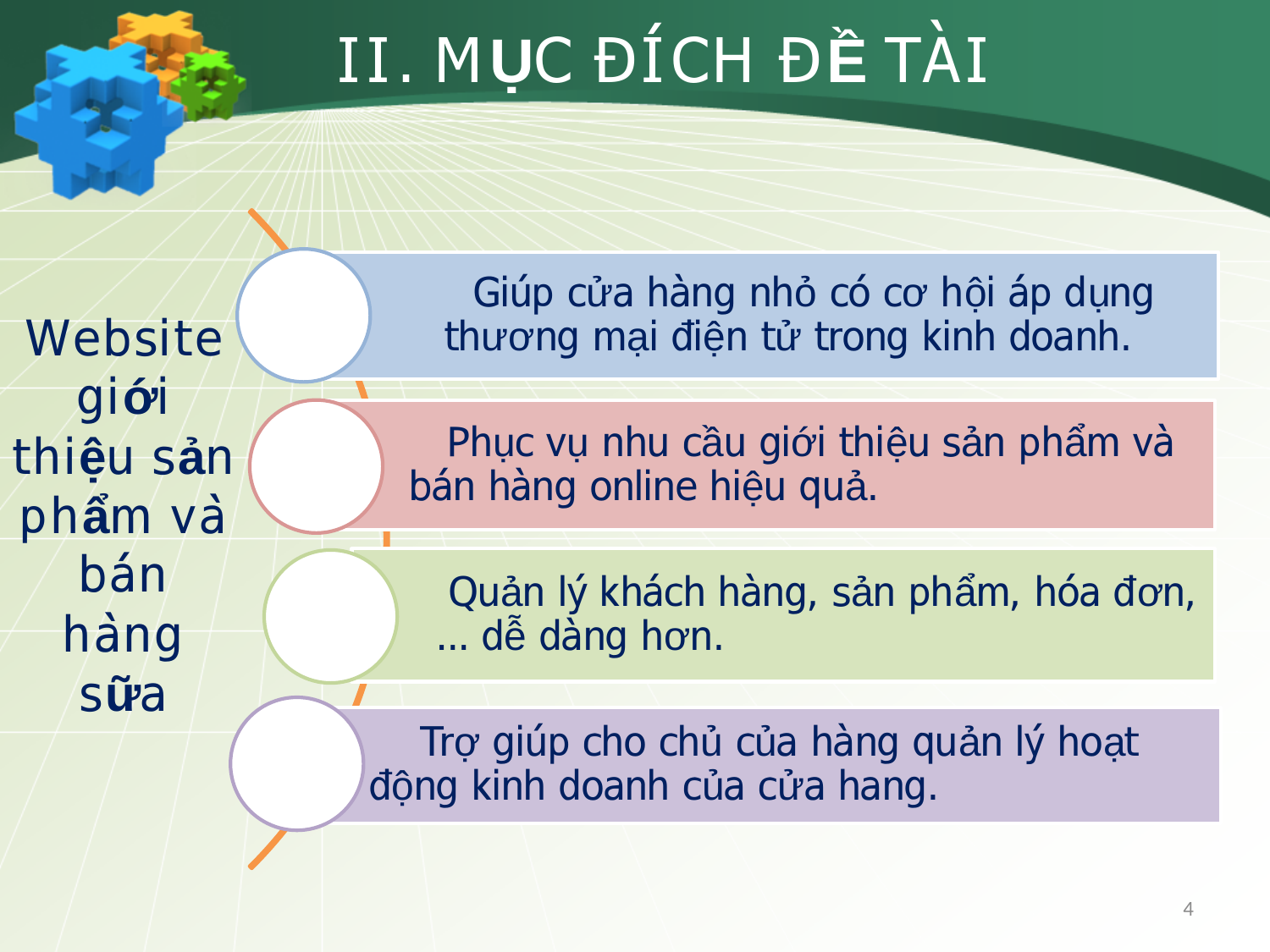

II. MỤC ĐÍCH ĐỀ TÀI
    Giúp cửa hàng nhỏ có cơ hội áp dụng thương mại điện tử trong kinh doanh.
   Phục vụ nhu cầu giới thiệu sản phẩm và bán hàng online hiệu quả.
 Quản lý khách hàng, sản phẩm, hóa đơn, … dễ dàng hơn.
    Trợ giúp cho chủ của hàng quản lý hoạt động kinh doanh của cửa hang.
Website giới thiệu sản phẩm và bán hàng sữa
4